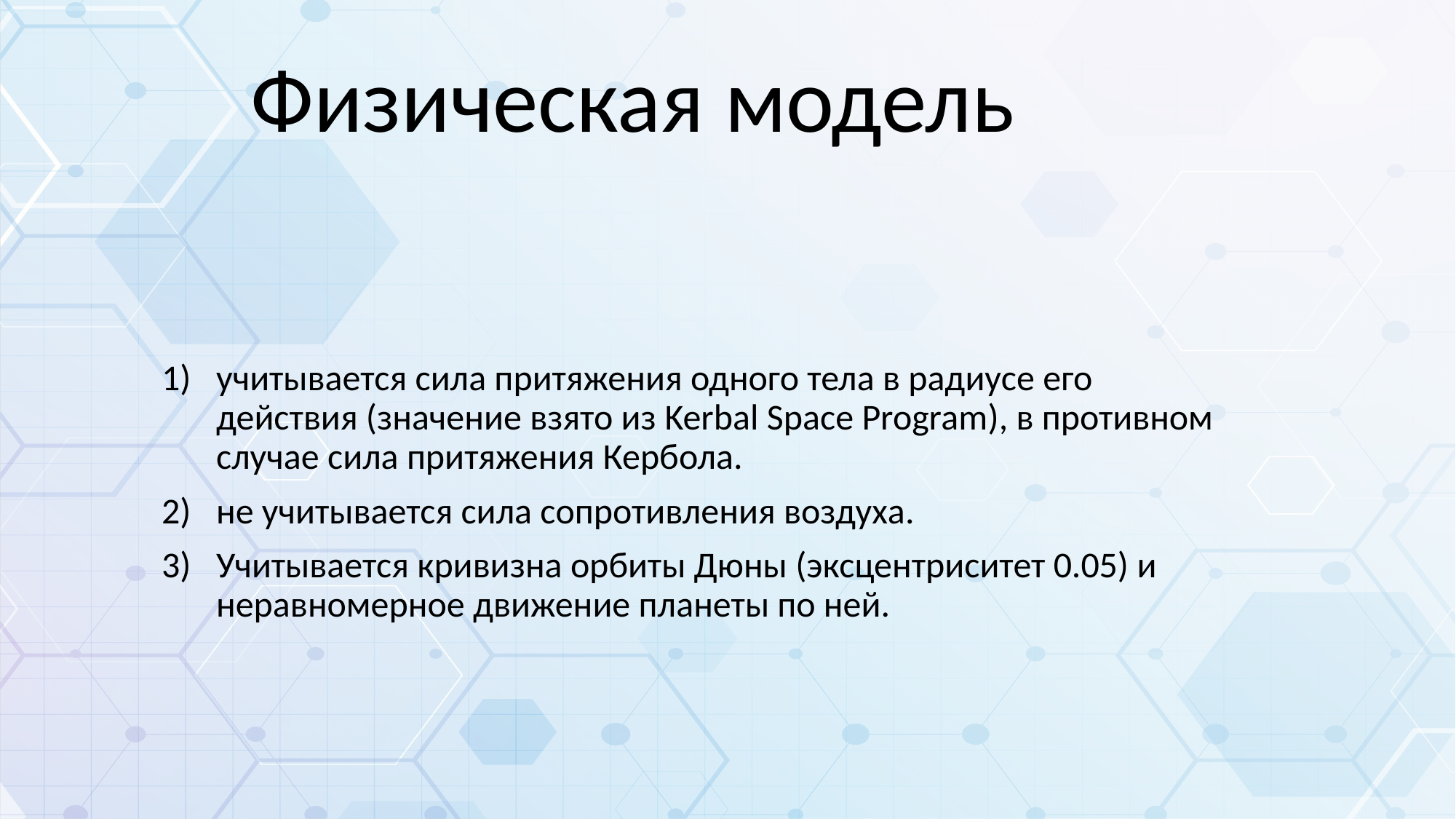

# Физическая модель

учитывается сила притяжения одного тела в радиусе его действия (значение взято из Kerbal Space Program), в противном случае сила притяжения Кербола.
не учитывается сила сопротивления воздуха.
Учитывается кривизна орбиты Дюны (эксцентриситет 0.05) и неравномерное движение планеты по ней.